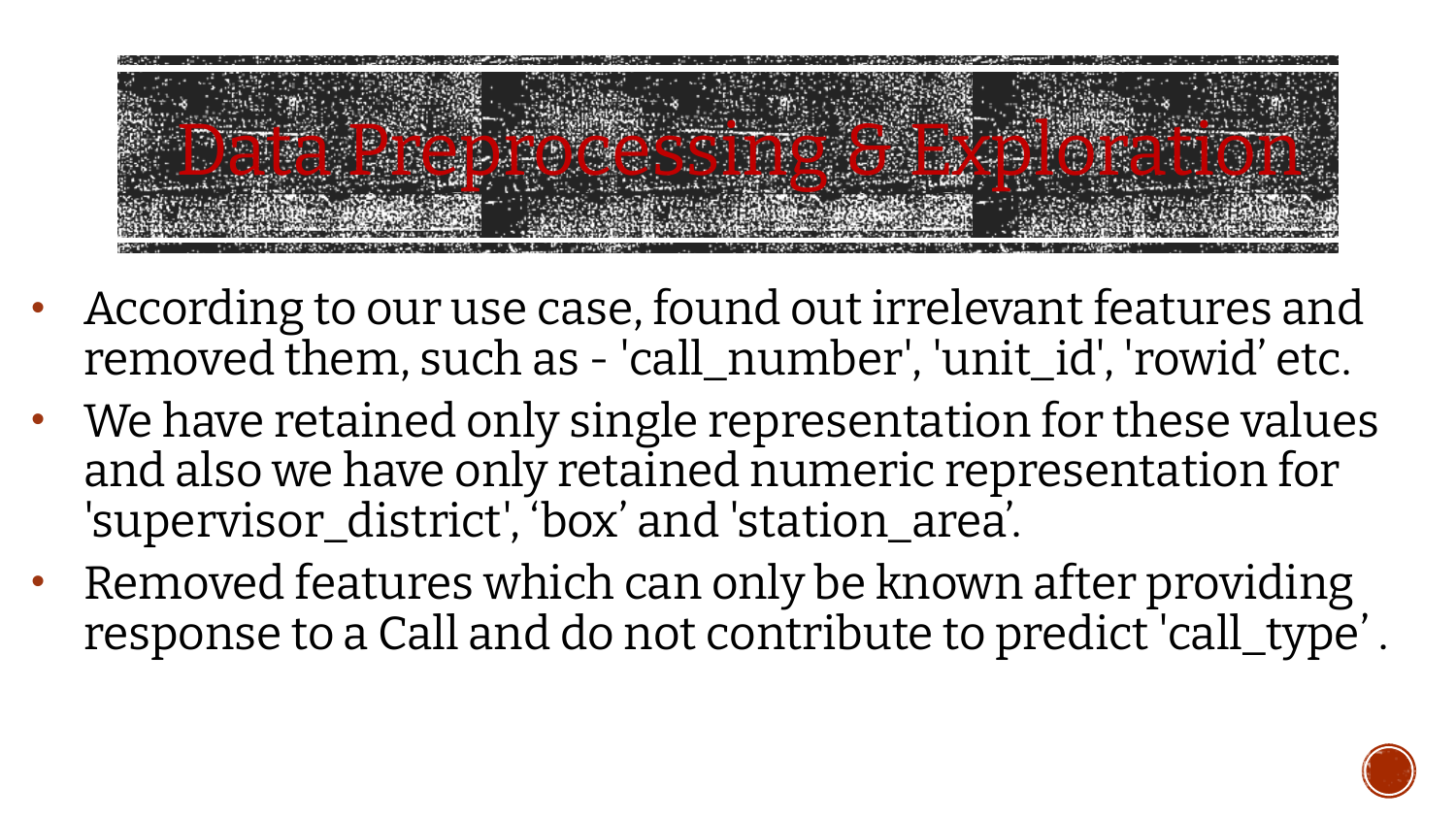

Data Preprocessing & Exploration

According to our use case, found out irrelevant features and removed them, such as - 'call_number', 'unit_id', 'rowid’ etc.
We have retained only single representation for these values and also we have only retained numeric representation for 'supervisor_district', ‘box’ and 'station_area’.
Removed features which can only be known after providing response to a Call and do not contribute to predict 'call_type’ .